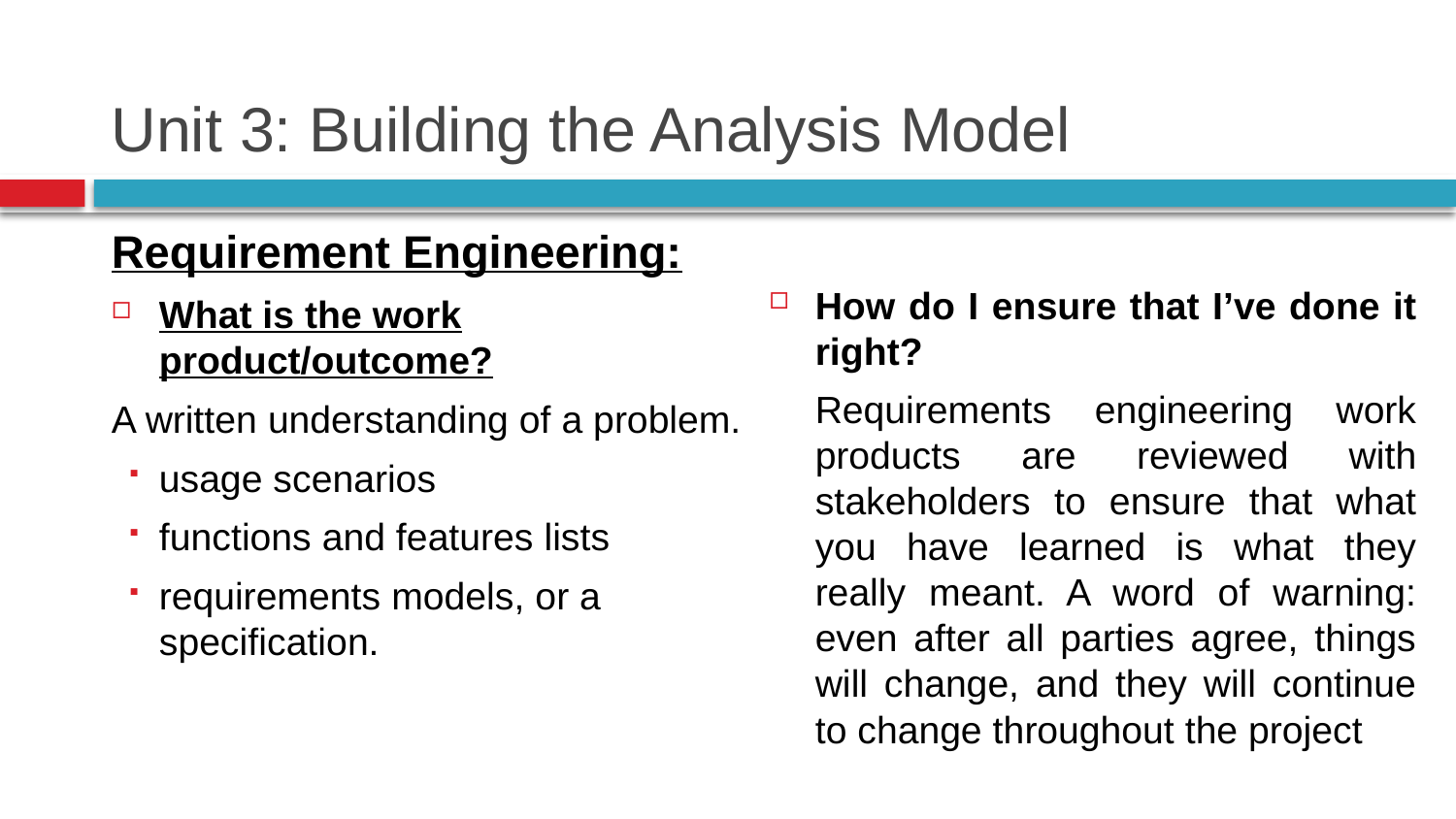

# Unit 3: Building the Analysis Model
Requirement Engineering:
What is the work product/outcome?
A written understanding of a problem.
usage scenarios
functions and features lists
requirements models, or a specification.

How do I ensure that I’ve done it right?
Requirements engineering work products are reviewed with stakeholders to ensure that what you have learned is what they really meant. A word of warning: even after all parties agree, things will change, and they will continue to change throughout the project